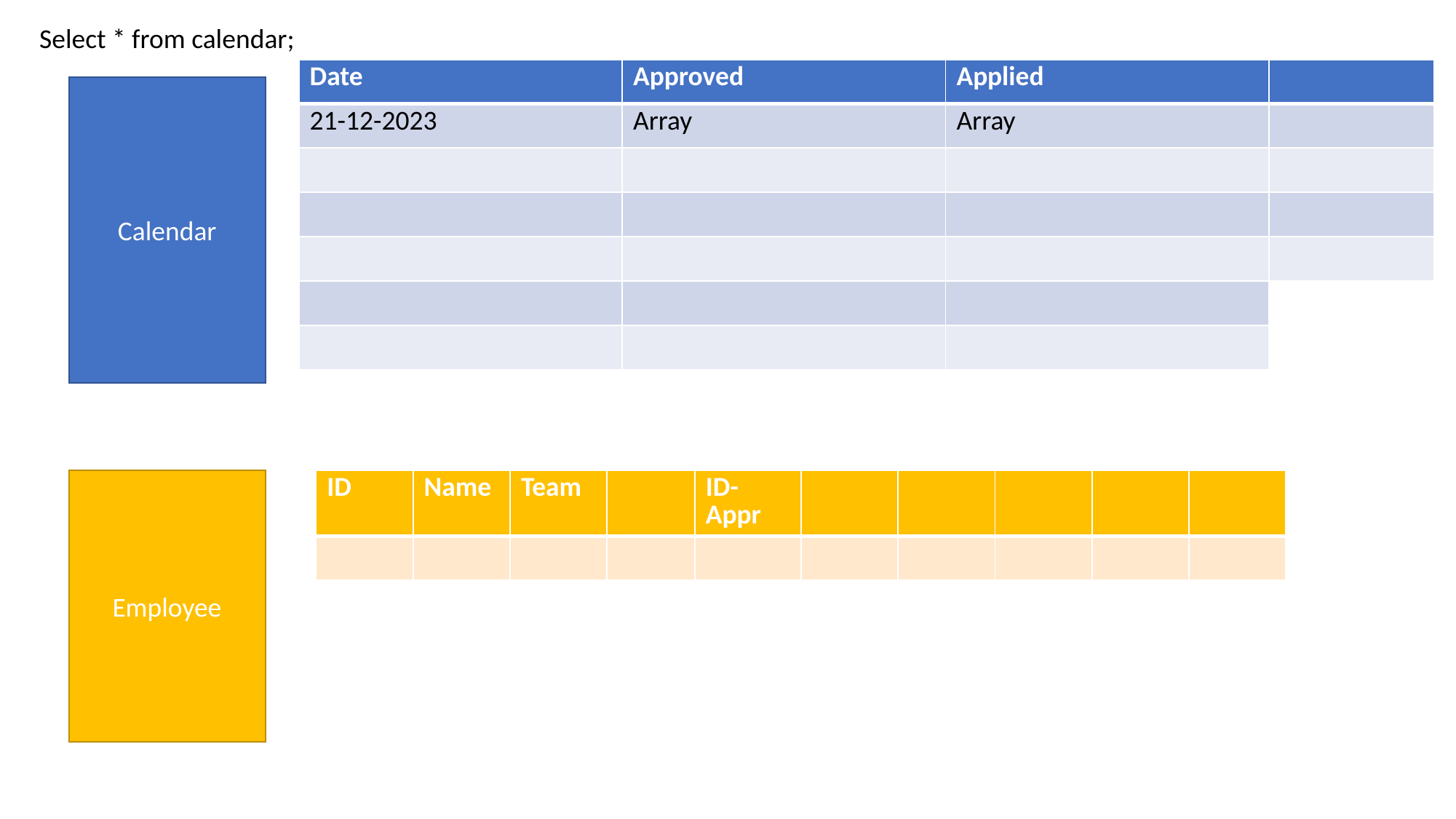

Select * from calendar;
| Date | Approved | Applied |
| --- | --- | --- |
| 21-12-2023 | Array | Array |
|  |  |  |
|  |  |  |
|  |  |  |
|  |  |  |
|  |  |  |
|  |
| --- |
|  |
|  |
|  |
|  |
Calendar
Employee
| ID | Name | Team |  | ID-Appr |  |  |  |  |  |
| --- | --- | --- | --- | --- | --- | --- | --- | --- | --- |
|  |  |  |  |  |  |  |  |  |  |